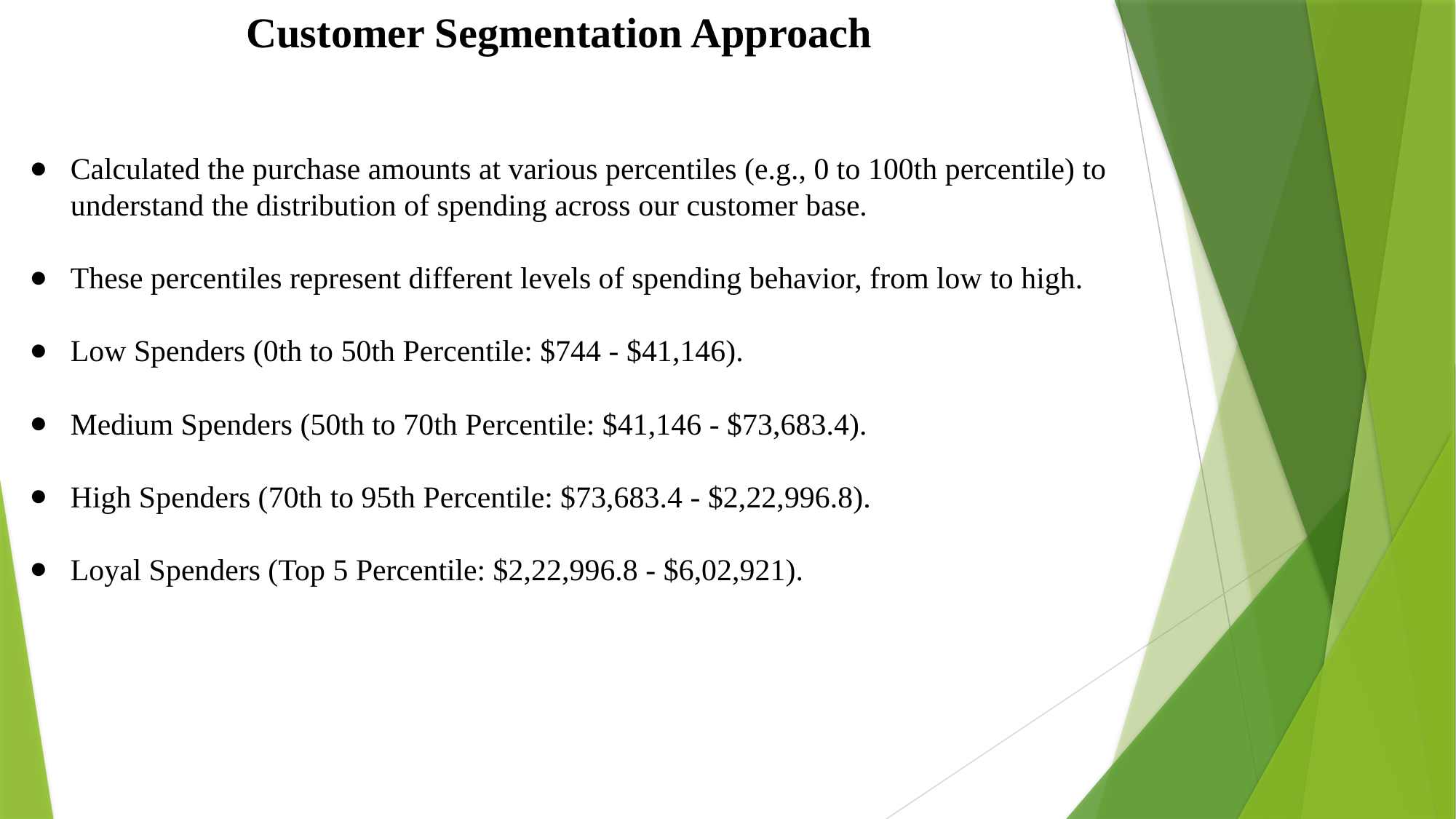

Customer Segmentation Approach
Calculated the purchase amounts at various percentiles (e.g., 0 to 100th percentile) to understand the distribution of spending across our customer base.

These percentiles represent different levels of spending behavior, from low to high.

Low Spenders (0th to 50th Percentile: $744 - $41,146).

Medium Spenders (50th to 70th Percentile: $41,146 - $73,683.4).

High Spenders (70th to 95th Percentile: $73,683.4 - $2,22,996.8).

Loyal Spenders (Top 5 Percentile: $2,22,996.8 - $6,02,921).